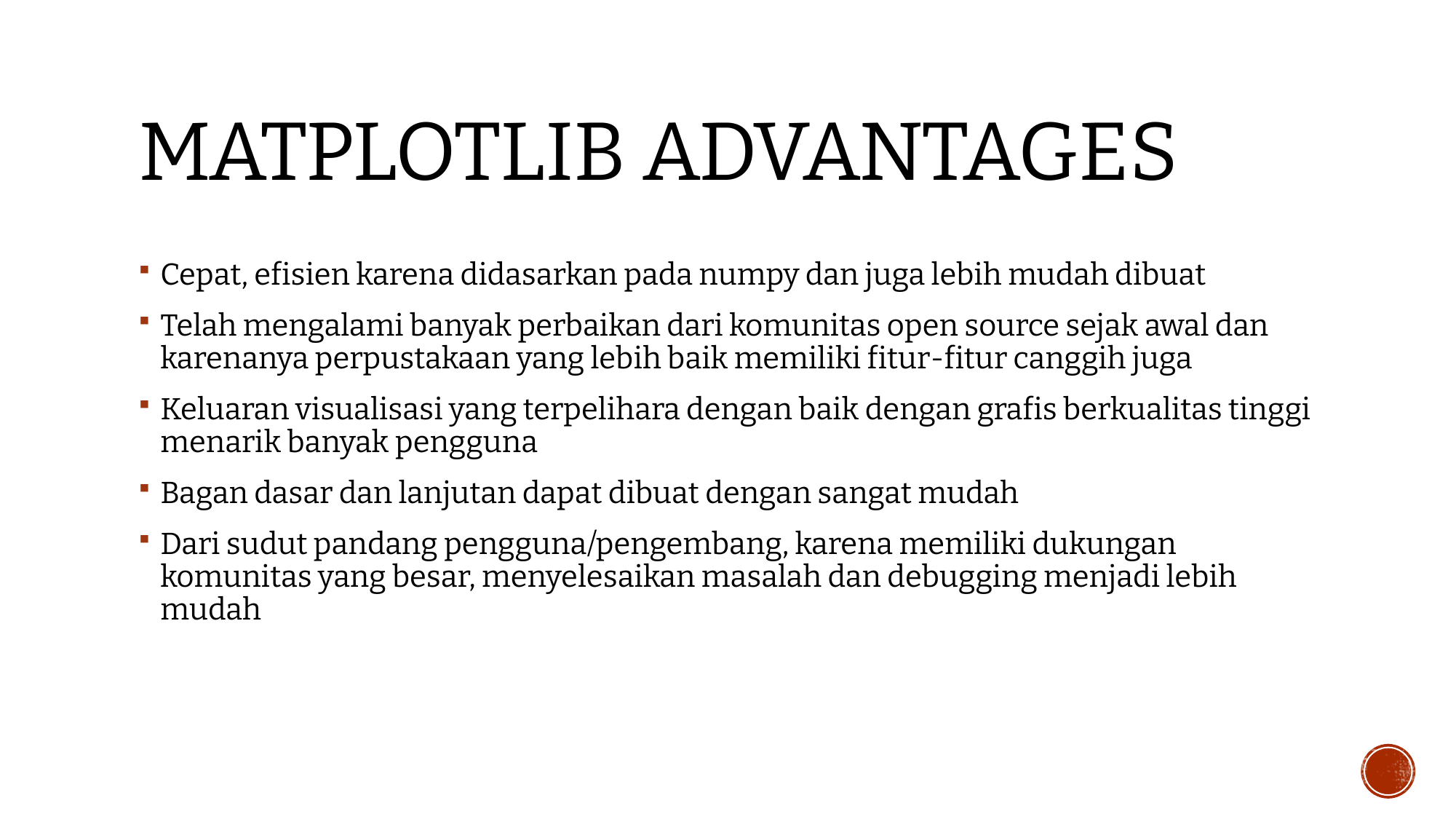

# Matplotlib advantages
Cepat, efisien karena didasarkan pada numpy dan juga lebih mudah dibuat
Telah mengalami banyak perbaikan dari komunitas open source sejak awal dan karenanya perpustakaan yang lebih baik memiliki fitur-fitur canggih juga
Keluaran visualisasi yang terpelihara dengan baik dengan grafis berkualitas tinggi menarik banyak pengguna
Bagan dasar dan lanjutan dapat dibuat dengan sangat mudah
Dari sudut pandang pengguna/pengembang, karena memiliki dukungan komunitas yang besar, menyelesaikan masalah dan debugging menjadi lebih mudah